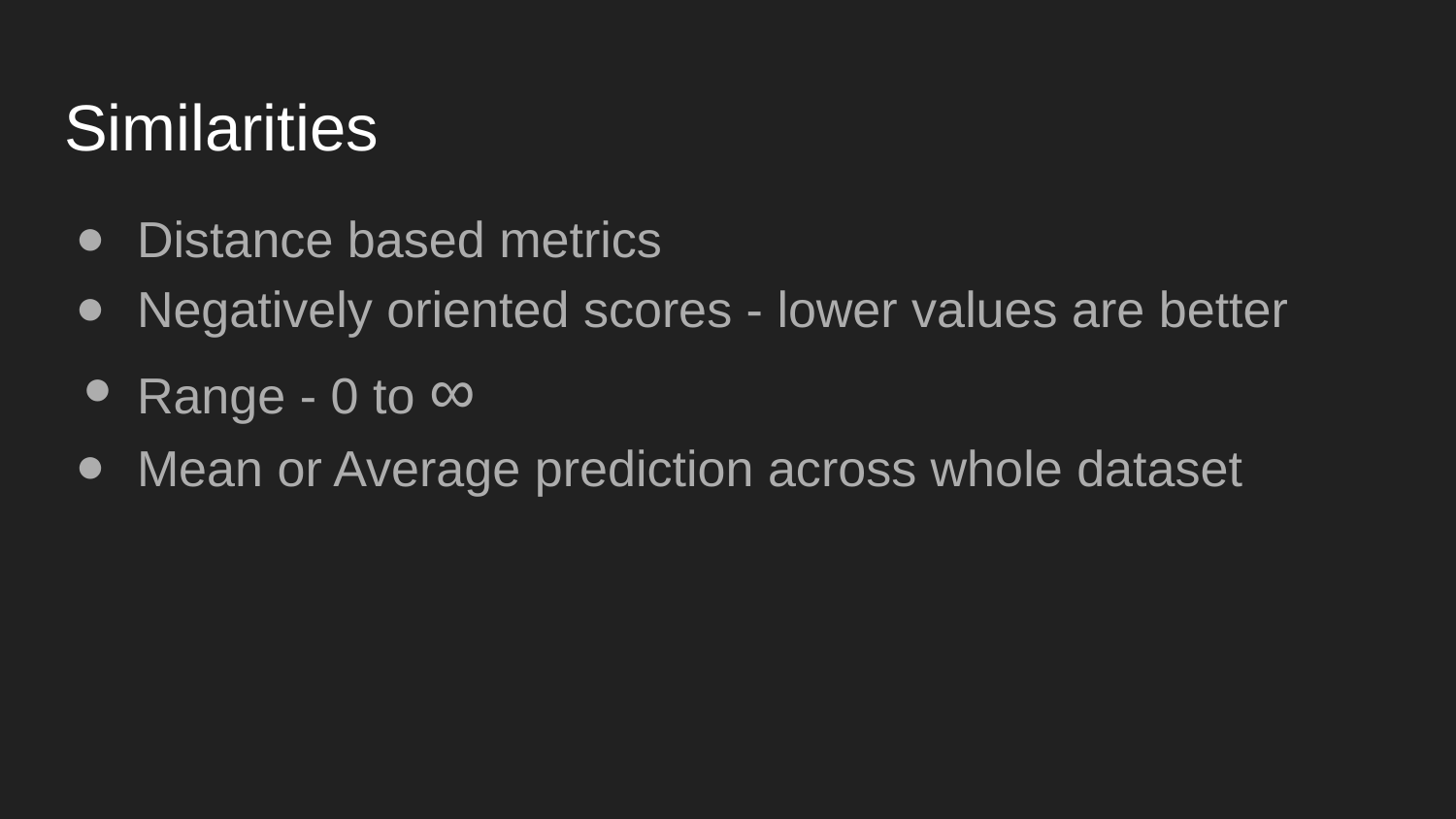

# Similarities
Distance based metrics
Negatively oriented scores - lower values are better
Range - 0 to ∞
Mean or Average prediction across whole dataset